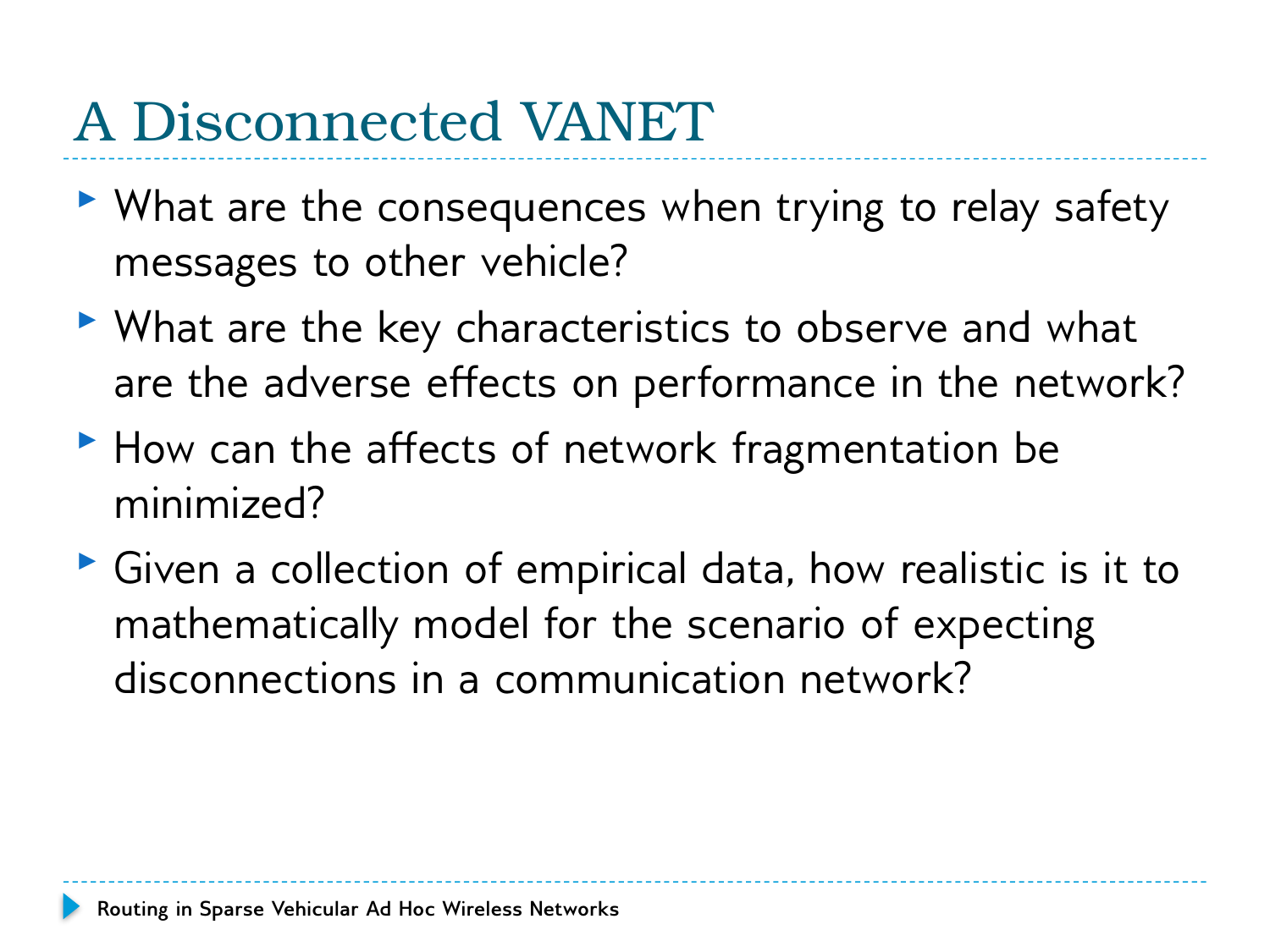

# A Disconnected VANET
What are the consequences when trying to relay safety messages to other vehicle?
What are the key characteristics to observe and what are the adverse effects on performance in the network?
How can the affects of network fragmentation be minimized?
Given a collection of empirical data, how realistic is it to mathematically model for the scenario of expecting disconnections in a communication network?
Routing in Sparse Vehicular Ad Hoc Wireless Networks